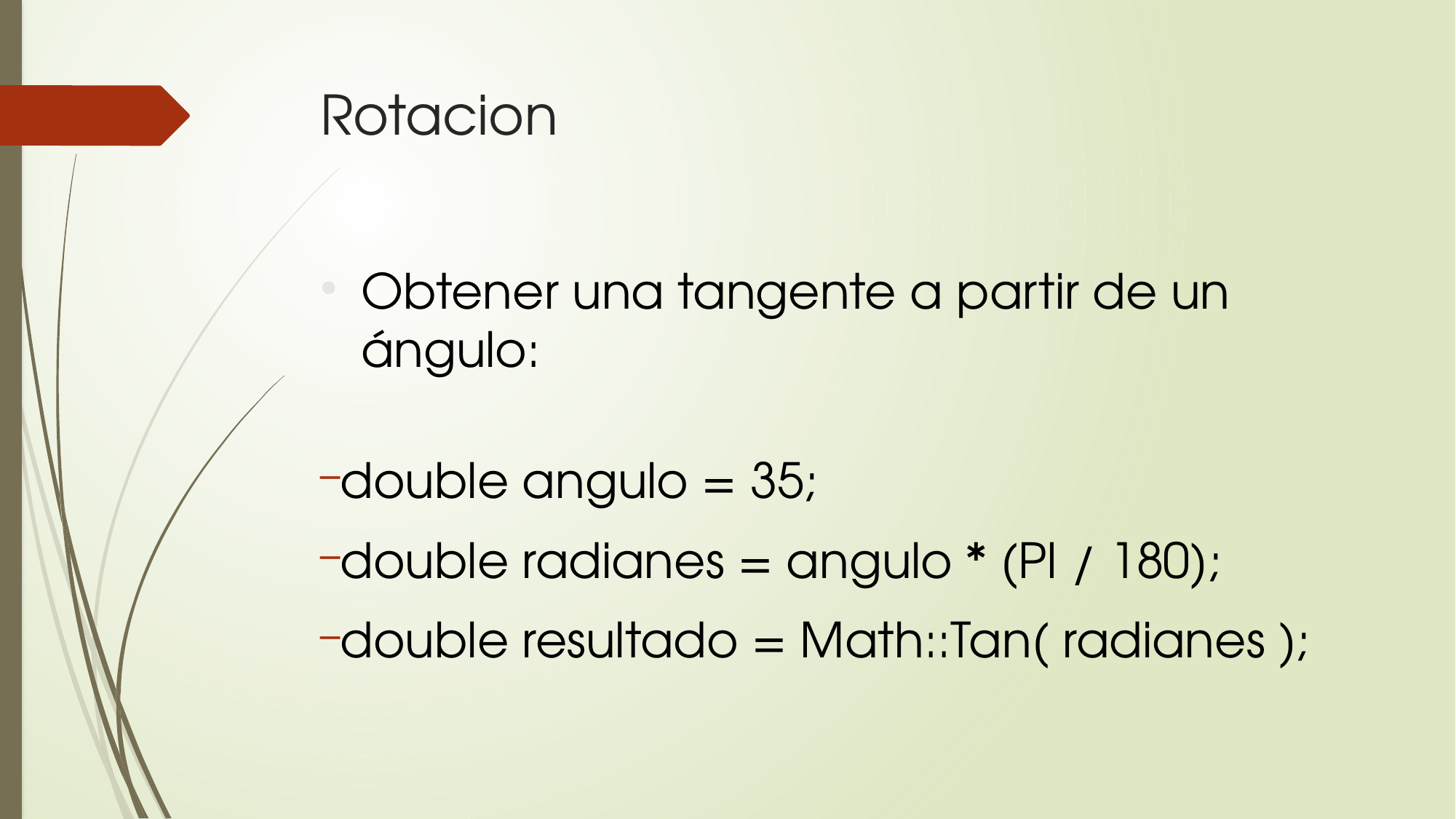

# Rotacion
Obtener una tangente a partir de un ángulo:

double angulo = 35;
double radianes = angulo * (PI / 180);
double resultado = Math::Tan( radianes );